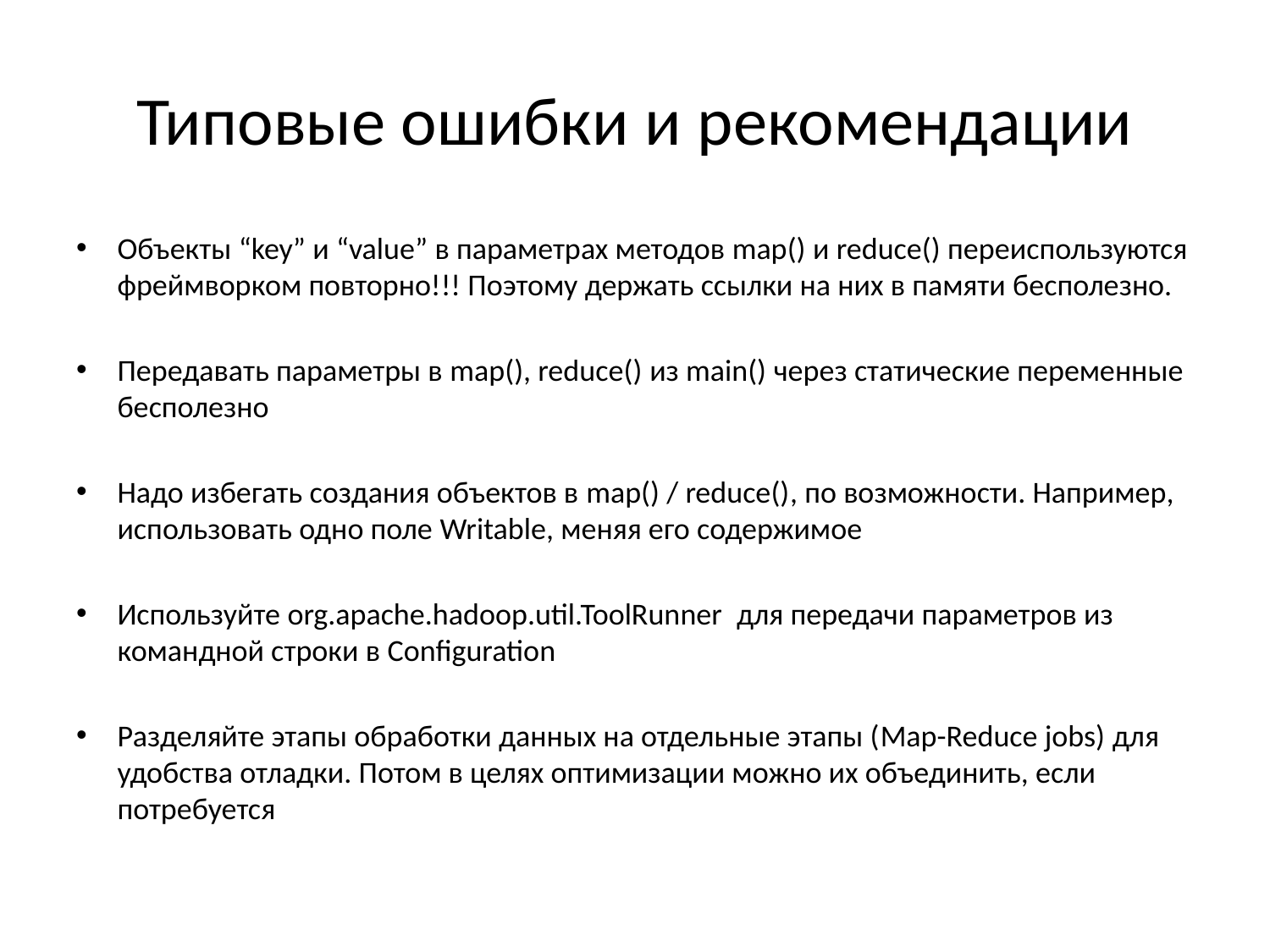

# Типовые ошибки и рекомендации
Объекты “key” и “value” в параметрах методов map() и reduce() переиспользуются фреймворком повторно!!! Поэтому держать ссылки на них в памяти бесполезно.

Передавать параметры в map(), reduce() из main() через статические переменные бесполезно

Надо избегать создания объектов в map() / reduce(), по возможности. Например, использовать одно поле Writable, меняя его содержимое

Используйте org.apache.hadoop.util.ToolRunner  для передачи параметров из командной строки в Configuration

Разделяйте этапы обработки данных на отдельные этапы (Map-Reduce jobs) для удобства отладки. Потом в целях оптимизации можно их объединить, если потребуется